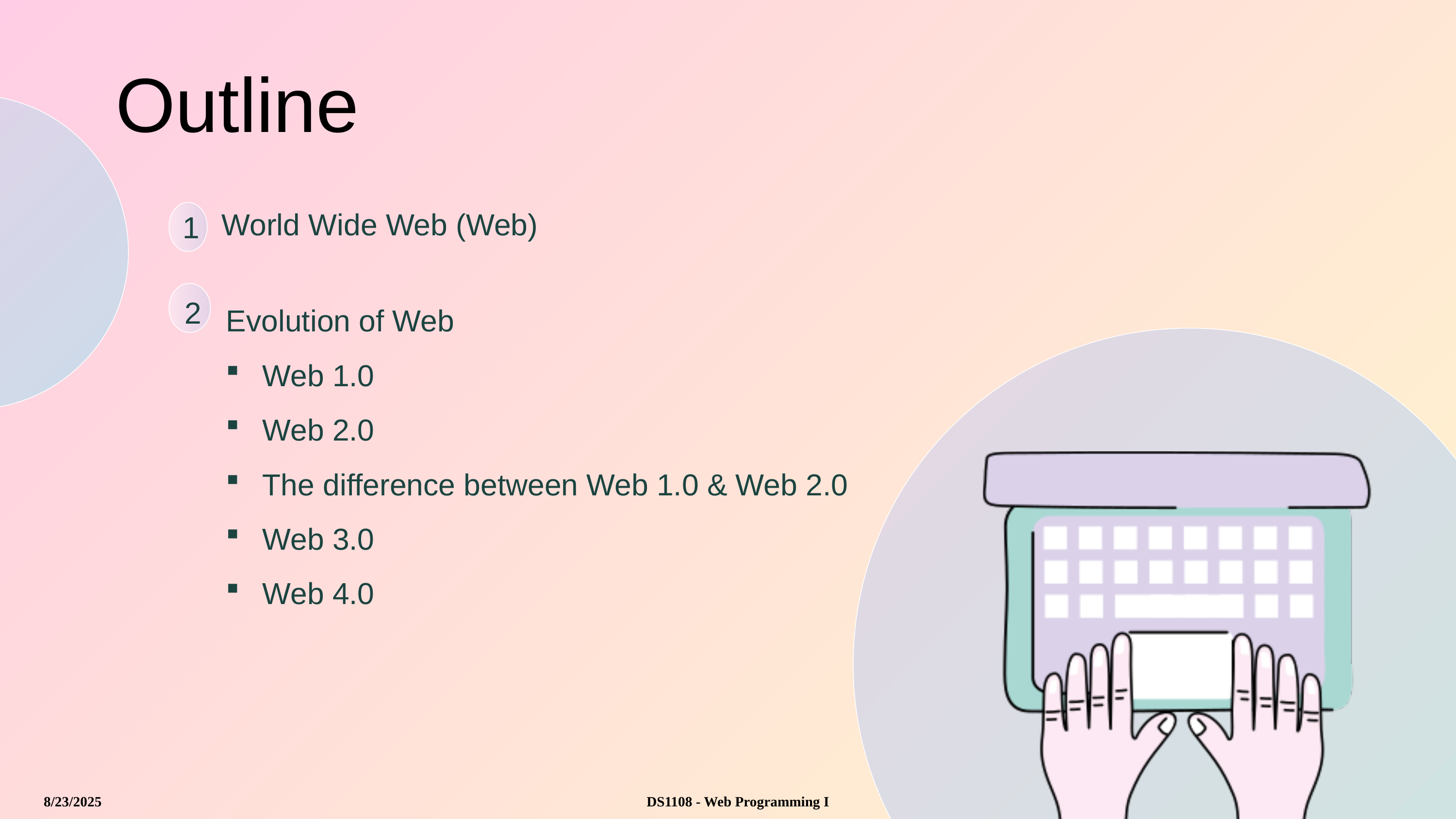

Outline

1
World Wide Web (Web)

2
Evolution of Web
Web 1.0
Web 2.0
The difference between Web 1.0 & Web 2.0
Web 3.0
Web 4.0

DS1108 - Web Programming I
8/23/2025